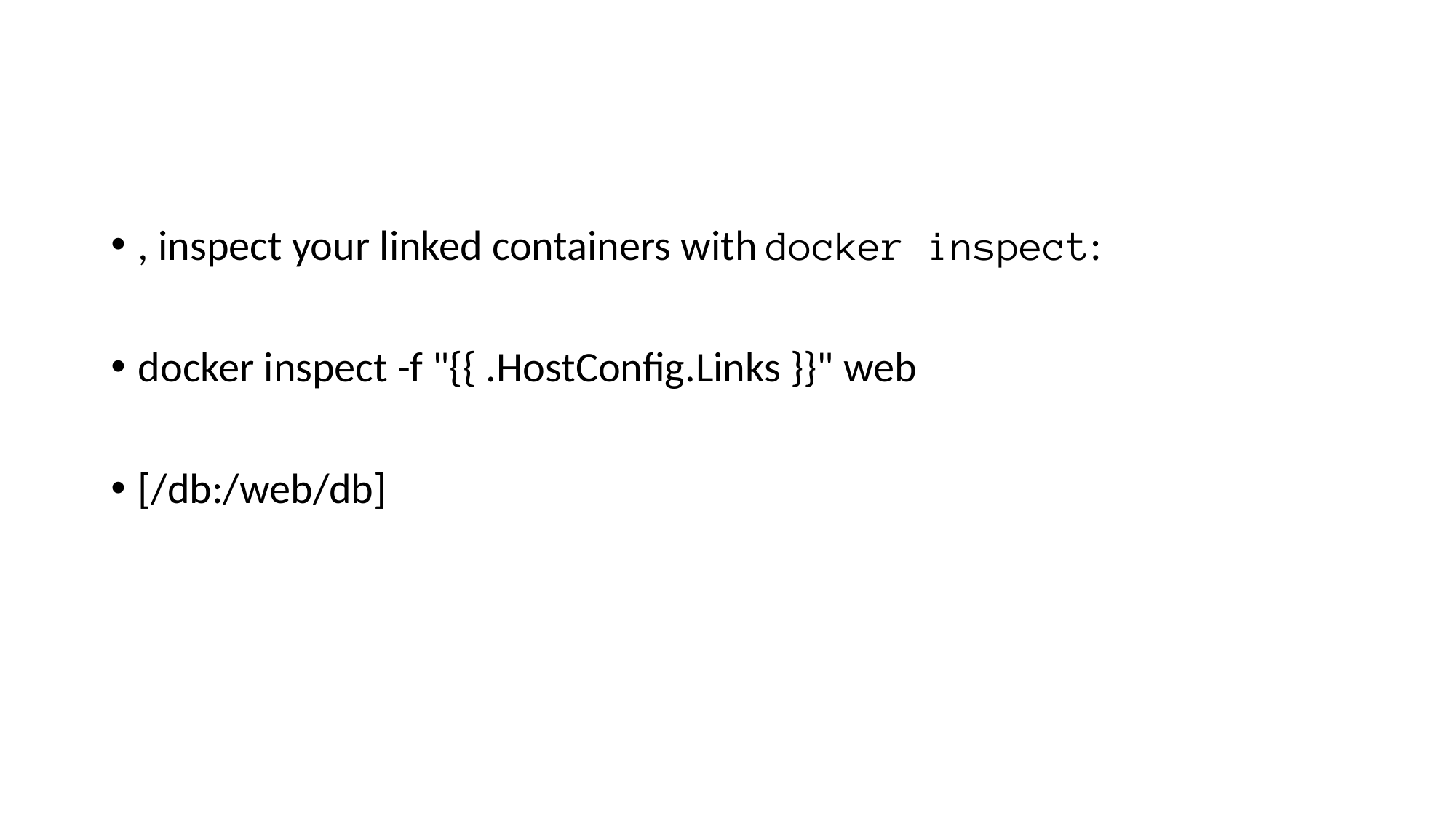

#
, inspect your linked containers with docker inspect:

docker inspect -f "{{ .HostConfig.Links }}" web

[/db:/web/db]